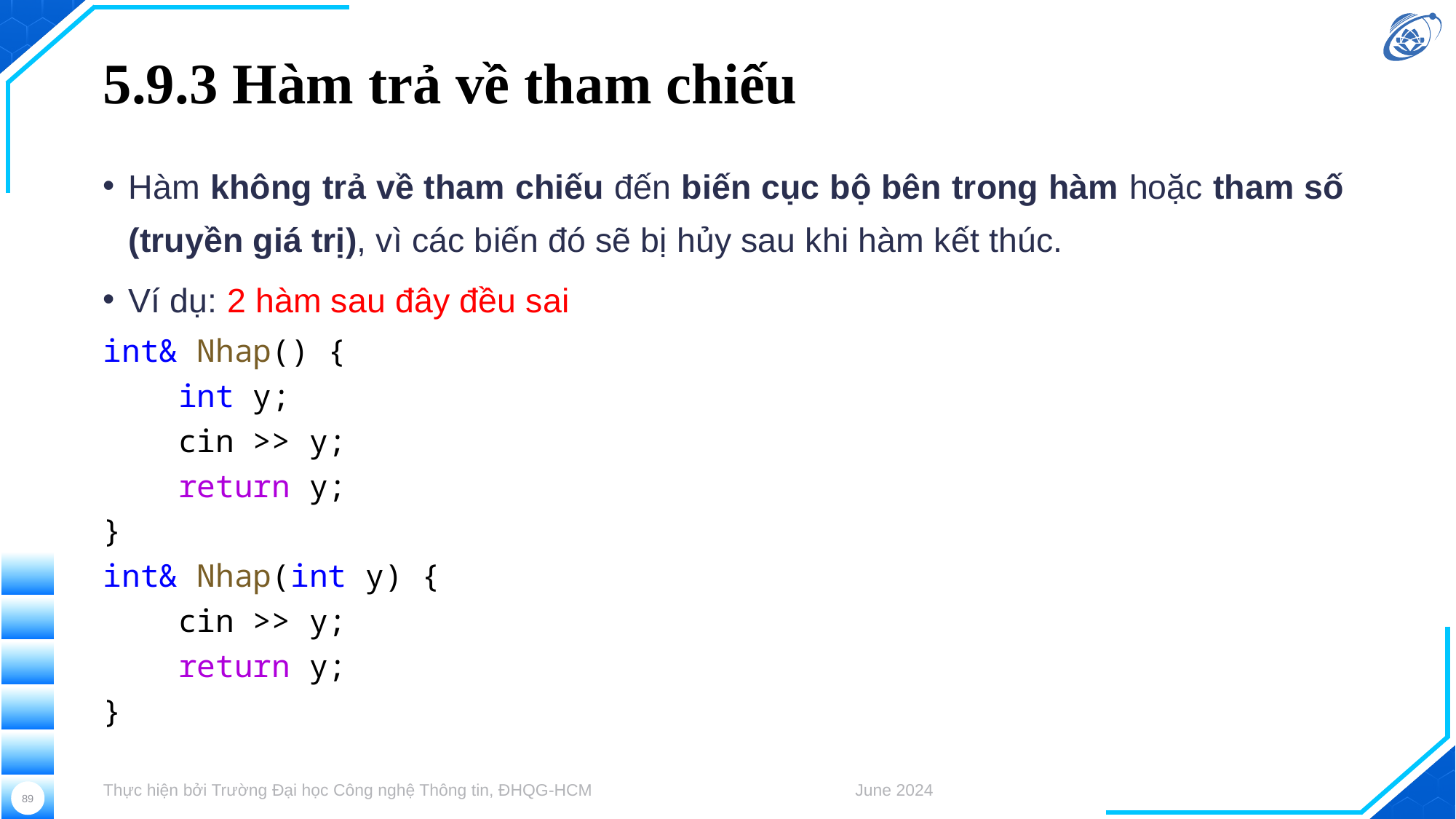

# 5.9.3 Hàm trả về tham chiếu
Hàm không trả về tham chiếu đến biến cục bộ bên trong hàm hoặc tham số (truyền giá trị), vì các biến đó sẽ bị hủy sau khi hàm kết thúc.
Ví dụ: 2 hàm sau đây đều sai
int& Nhap() {
    int y;
    cin >> y;
    return y;
}
int& Nhap(int y) {
    cin >> y;
    return y;
}

Thực hiện bởi Trường Đại học Công nghệ Thông tin, ĐHQG-HCM
June 2024
89